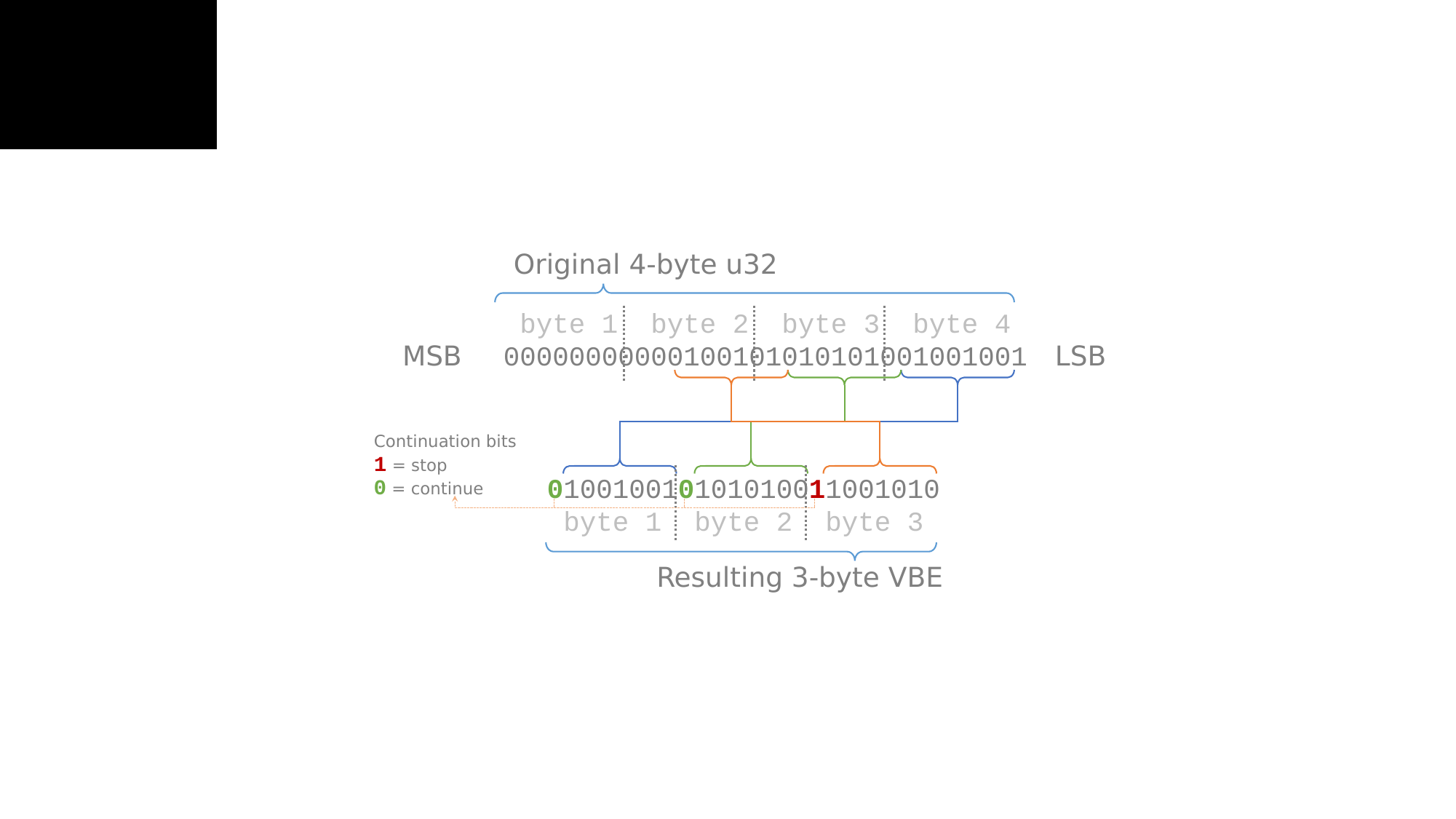

Original 4-byte u32
 byte 1  byte 2  byte 3  byte 4
00000000000100101010101001001001

MSB
LSB

Continuation bits
1 = stop
010010010101010011001010
 byte 1  byte 2  byte 3
0 = continue
Resulting 3-byte VBE